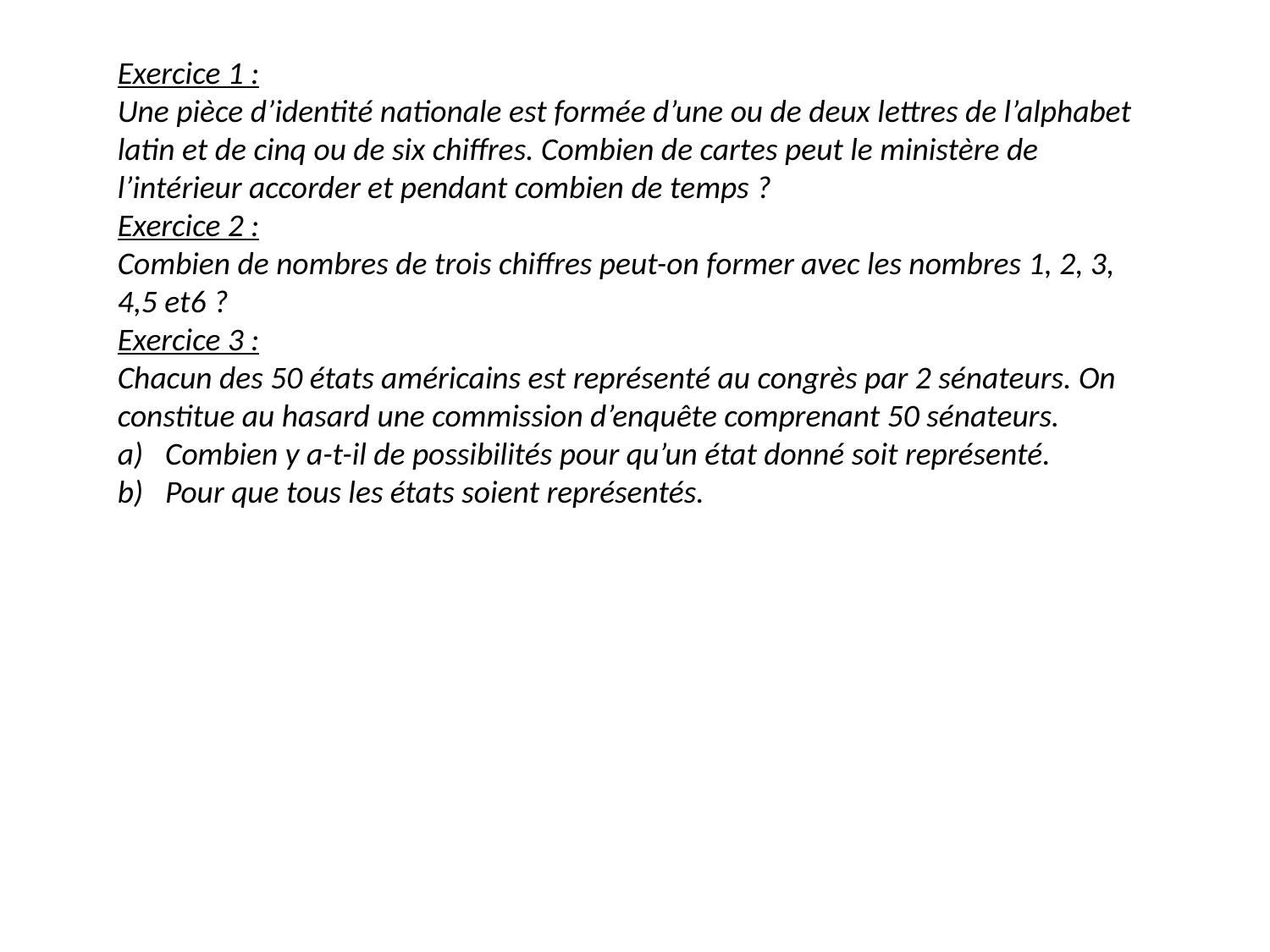

Exercice 1 :
Une pièce d’identité nationale est formée d’une ou de deux lettres de l’alphabet latin et de cinq ou de six chiffres. Combien de cartes peut le ministère de l’intérieur accorder et pendant combien de temps ?
Exercice 2 :
Combien de nombres de trois chiffres peut-on former avec les nombres 1, 2, 3, 4,5 et6 ?
Exercice 3 :
Chacun des 50 états américains est représenté au congrès par 2 sénateurs. On constitue au hasard une commission d’enquête comprenant 50 sénateurs.
Combien y a-t-il de possibilités pour qu’un état donné soit représenté.
Pour que tous les états soient représentés.